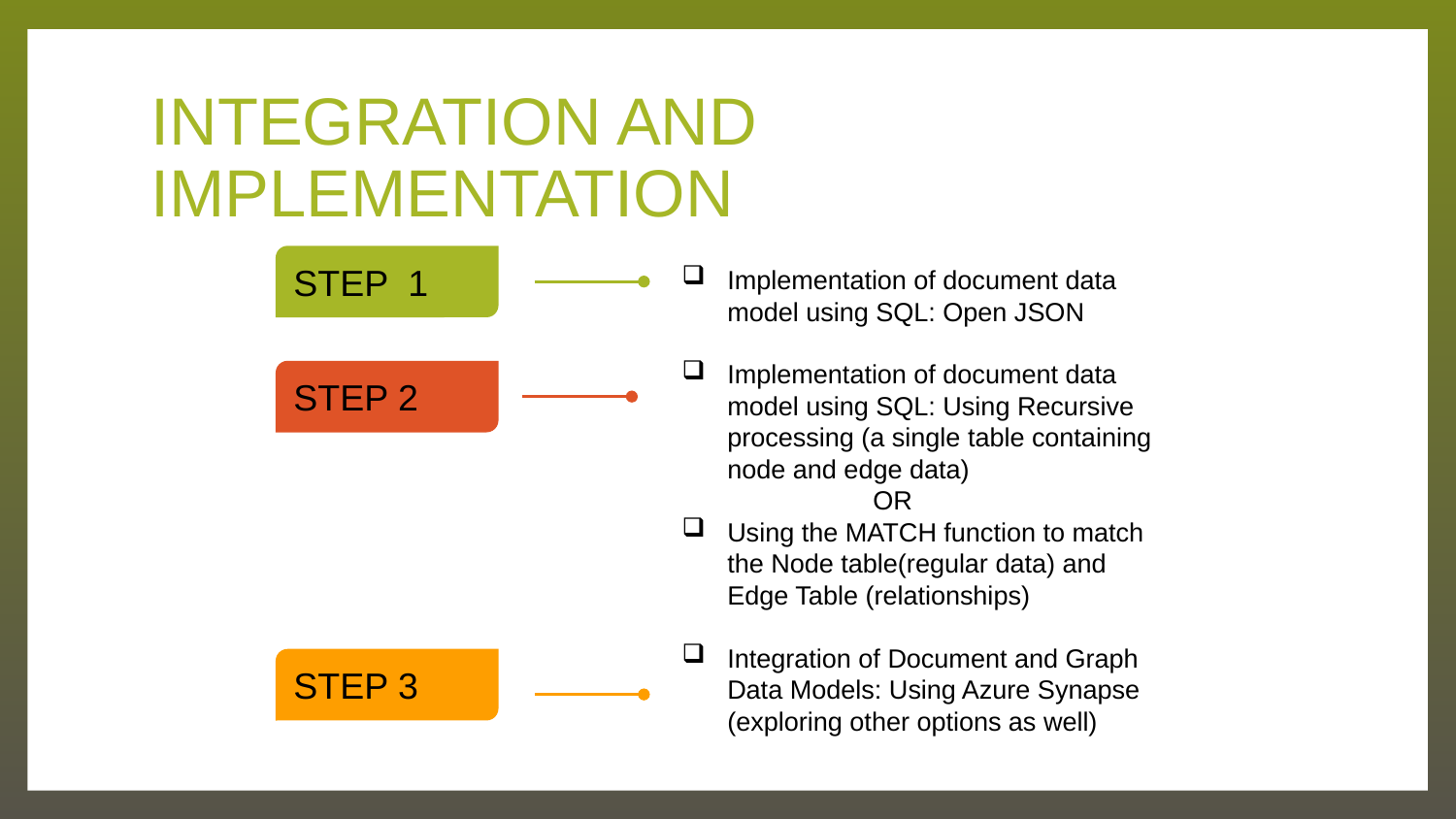

# INTEGRATION AND IMPLEMENTATION

Implementation of document data model using SQL: Open JSON

Implementation of document data model using SQL: Using Recursive processing (a single table containing node and edge data) 			OR
Using the MATCH function to match the Node table(regular data) and Edge Table (relationships)

Integration of Document and Graph Data Models: Using Azure Synapse (exploring other options as well)

STEP  1
STEP 1
STEP 2

STEP 2
STEP 3
STEP 3